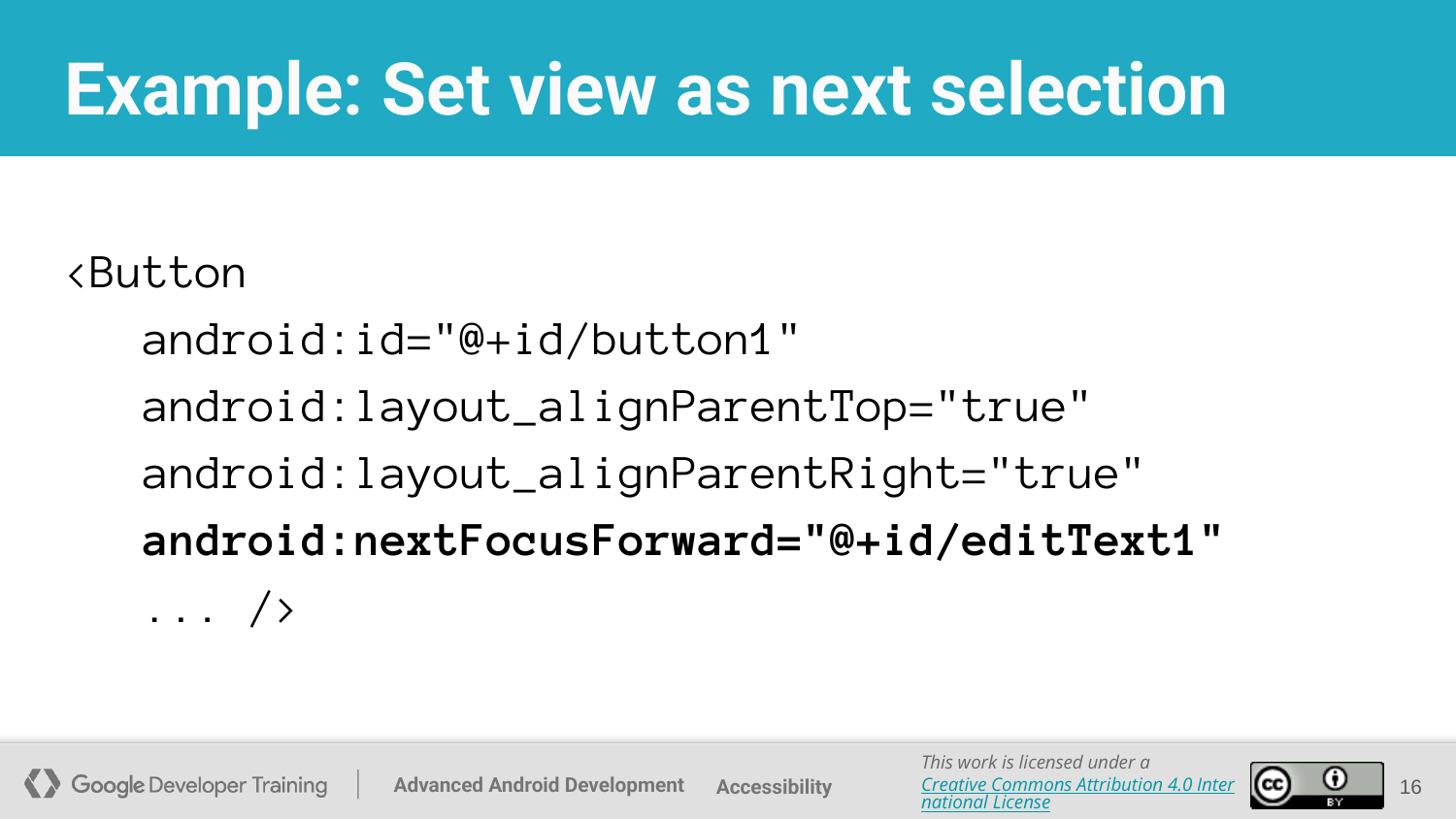

# Example: Set view as next selection
<Button
   android:id="@+id/button1"
   android:layout_alignParentTop="true"
   android:layout_alignParentRight="true"
   android:nextFocusForward="@+id/editText1"
   ... />

16